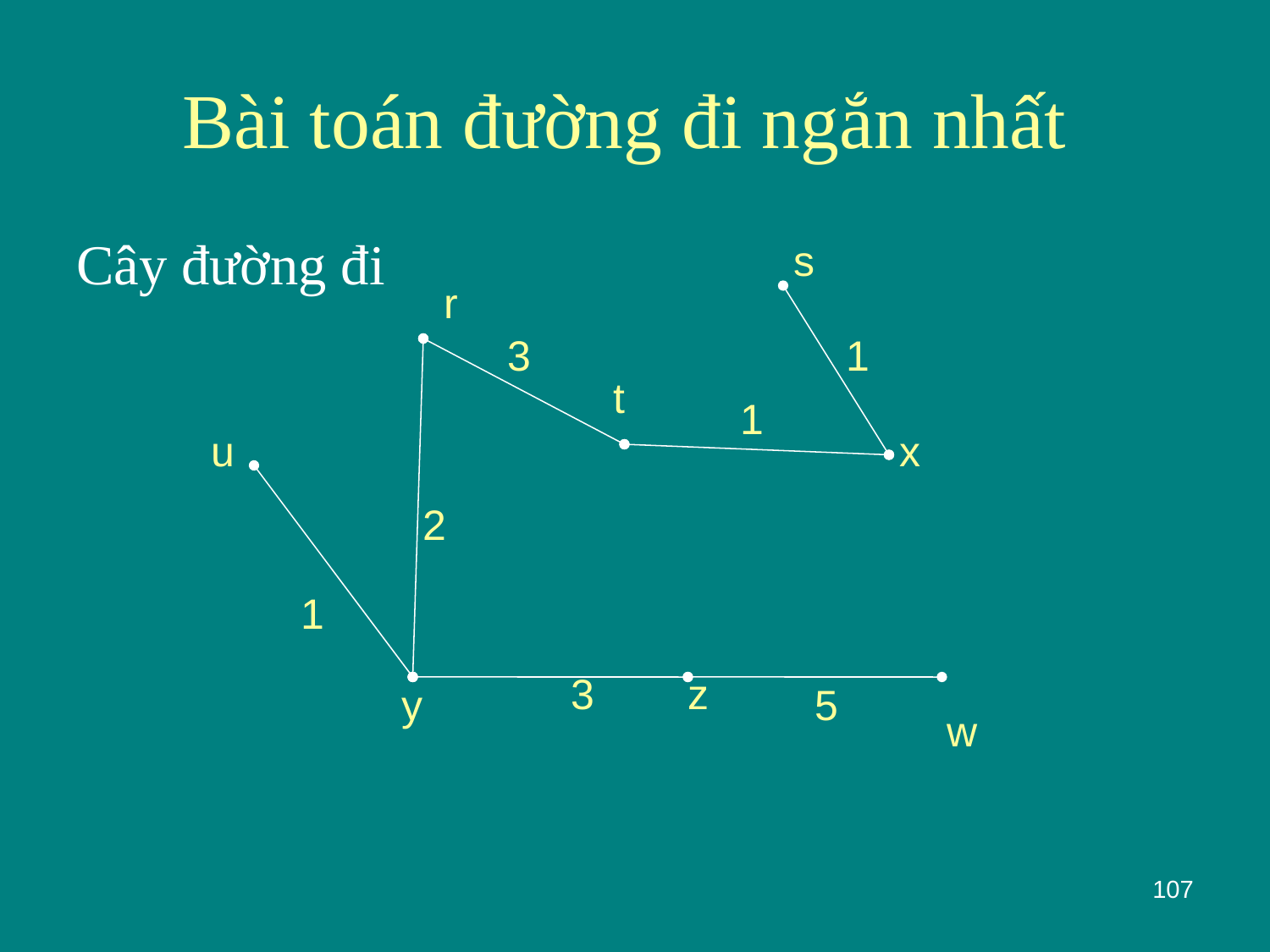

# Bài toán đường đi ngắn nhất
Cây đường đi
s
r

3
1

t
1
u
x

2
1
3
z
y
5

w
107